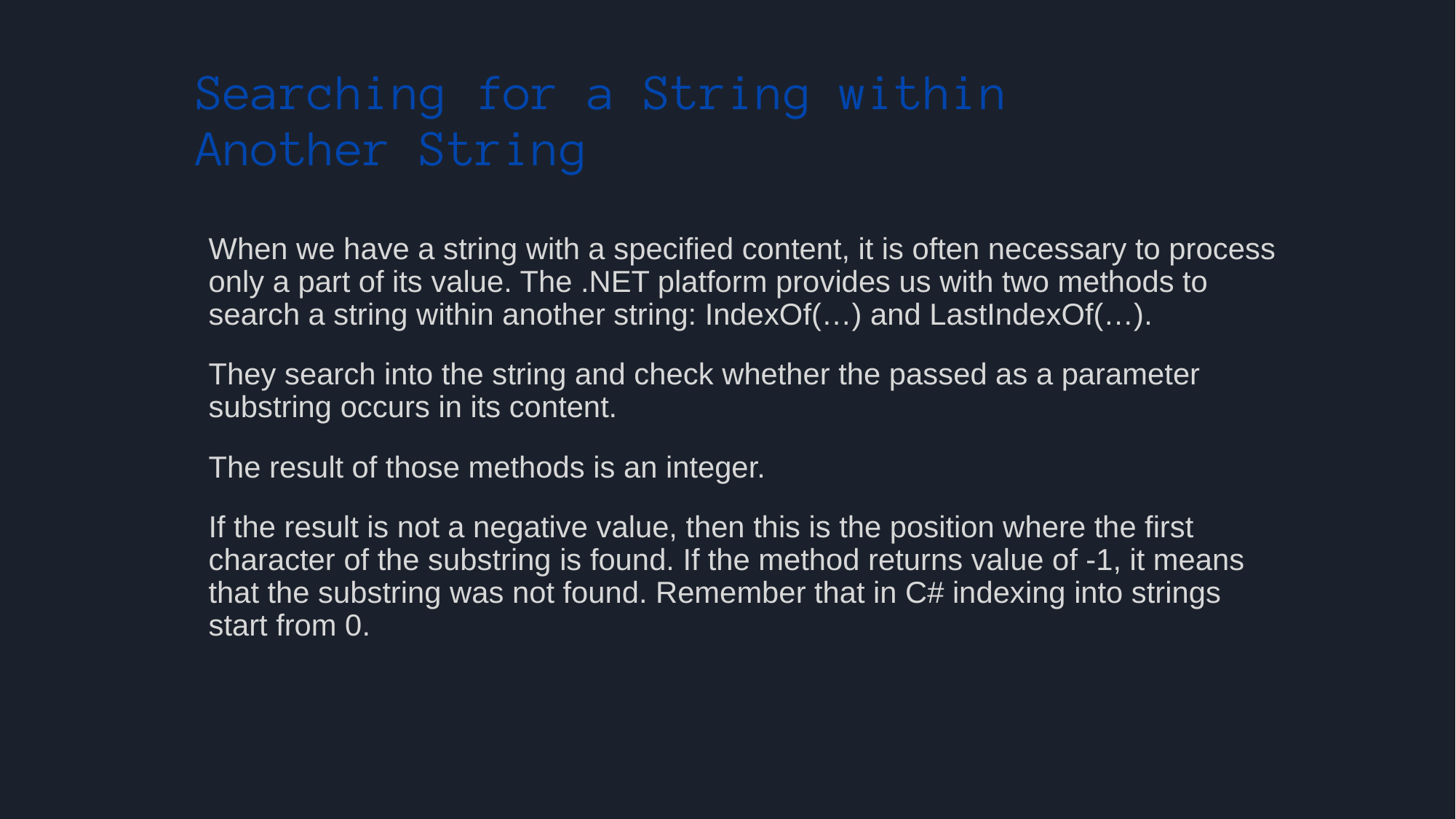

# Searching for a String within Another String
When we have a string with a specified content, it is often necessary to process only a part of its value. The .NET platform provides us with two methods to search a string within another string: IndexOf(…) and LastIndexOf(…).
They search into the string and check whether the passed as a parameter substring occurs in its content.
The result of those methods is an integer.
If the result is not a negative value, then this is the position where the first character of the substring is found. If the method returns value of -1, it means that the substring was not found. Remember that in C# indexing into strings start from 0.